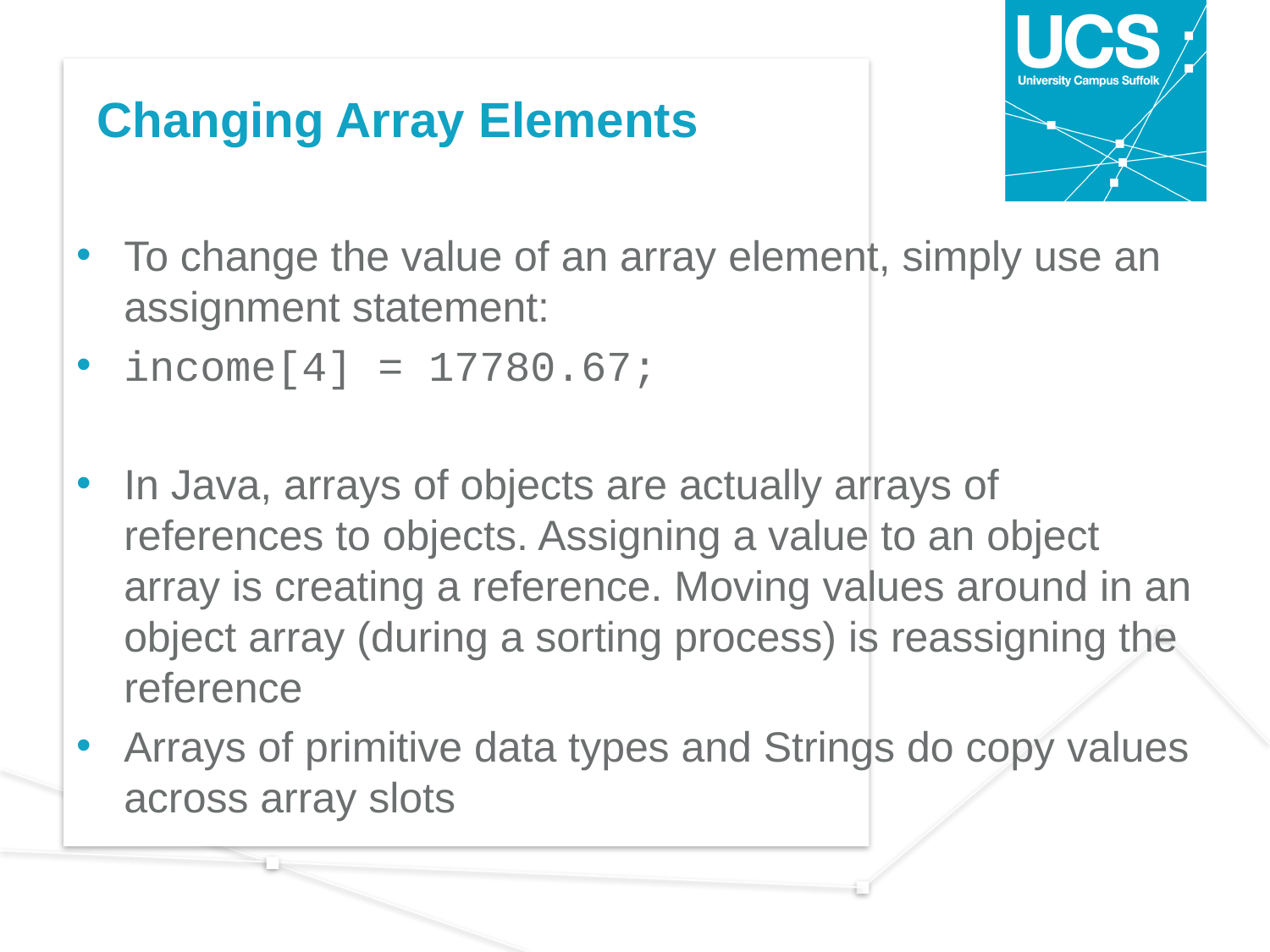

# Changing Array Elements
To change the value of an array element, simply use an assignment statement:
income[4] = 17780.67;

In Java, arrays of objects are actually arrays of references to objects. Assigning a value to an object array is creating a reference. Moving values around in an object array (during a sorting process) is reassigning the reference
Arrays of primitive data types and Strings do copy values across array slots